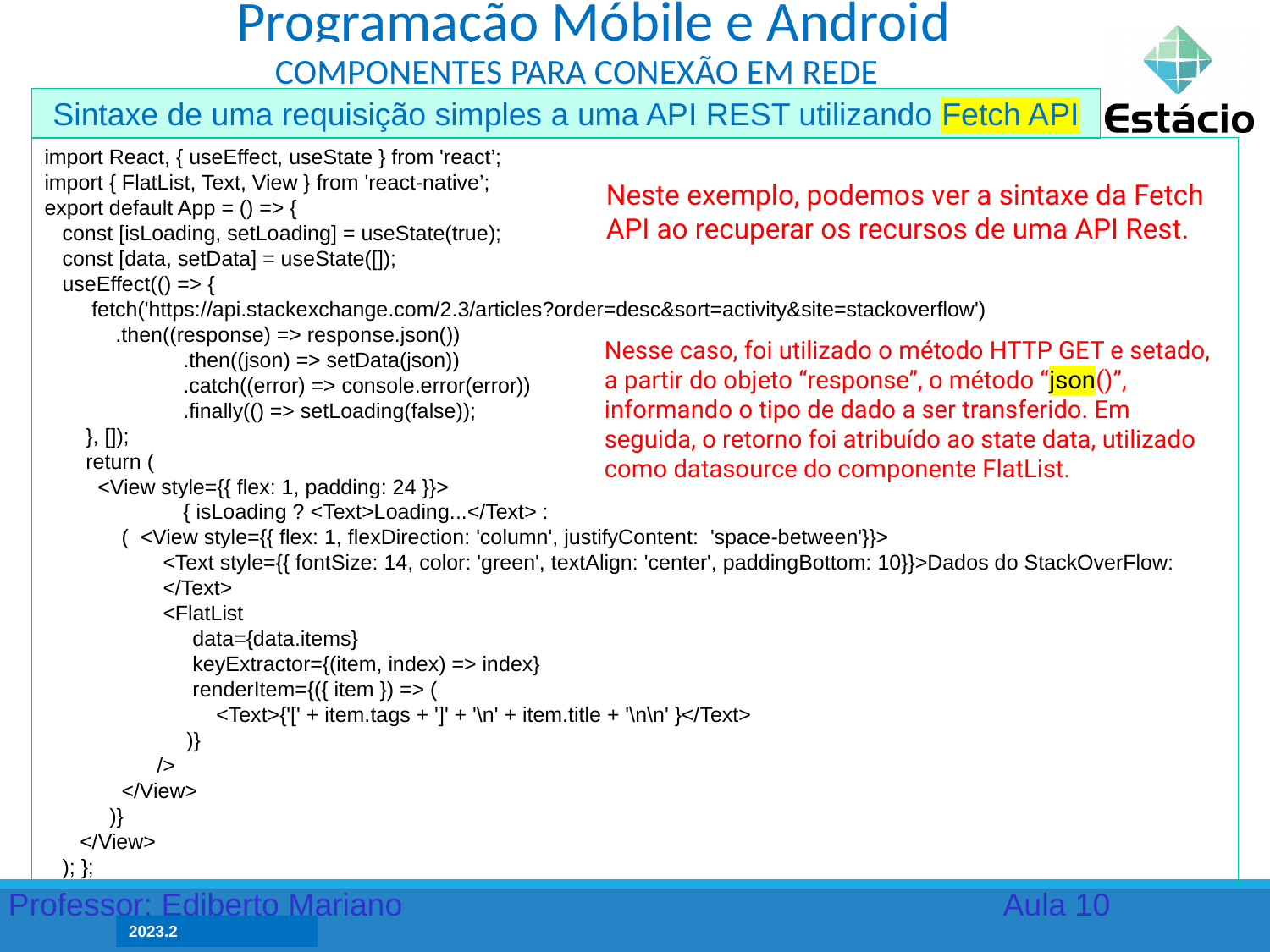

Programação Móbile e Android
COMPONENTES PARA CONEXÃO EM REDE
Sintaxe de uma requisição simples a uma API REST utilizando Fetch API
import React, { useEffect, useState } from 'react’;
import { FlatList, Text, View } from 'react-native’;
export default App = () => {
   const [isLoading, setLoading] = useState(true);
   const [data, setData] = useState([]);
   useEffect(() => {
        fetch('https://api.stackexchange.com/2.3/articles?order=desc&sort=activity&site=stackoverflow')
            .then((response) => response.json())
	  .then((json) => setData(json))
	  .catch((error) => console.error(error))
	  .finally(() => setLoading(false));
       }, []);
       return (
         <View style={{ flex: 1, padding: 24 }}>
	  { isLoading ? <Text>Loading...</Text> :
             (  <View style={{ flex: 1, flexDirection: 'column', justifyContent:  'space-between'}}>
                    <Text style={{ fontSize: 14, color: 'green', textAlign: 'center', paddingBottom: 10}}>Dados do StackOverFlow:
                    </Text>
                    <FlatList
                         data={data.items}
                         keyExtractor={(item, index) => index}
                         renderItem={({ item }) => (
                             <Text>{'[' + item.tags + ']' + '\n' + item.title + '\n\n' }</Text>
                        )}
                   />
             </View>
           )}
      </View>
   ); };
Neste exemplo, podemos ver a sintaxe da Fetch API ao recuperar os recursos de uma API Rest.

Nesse caso, foi utilizado o método HTTP GET e setado, a partir do objeto “response”, o método “json()”, informando o tipo de dado a ser transferido. Em seguida, o retorno foi atribuído ao state data, utilizado como datasource do componente FlatList.